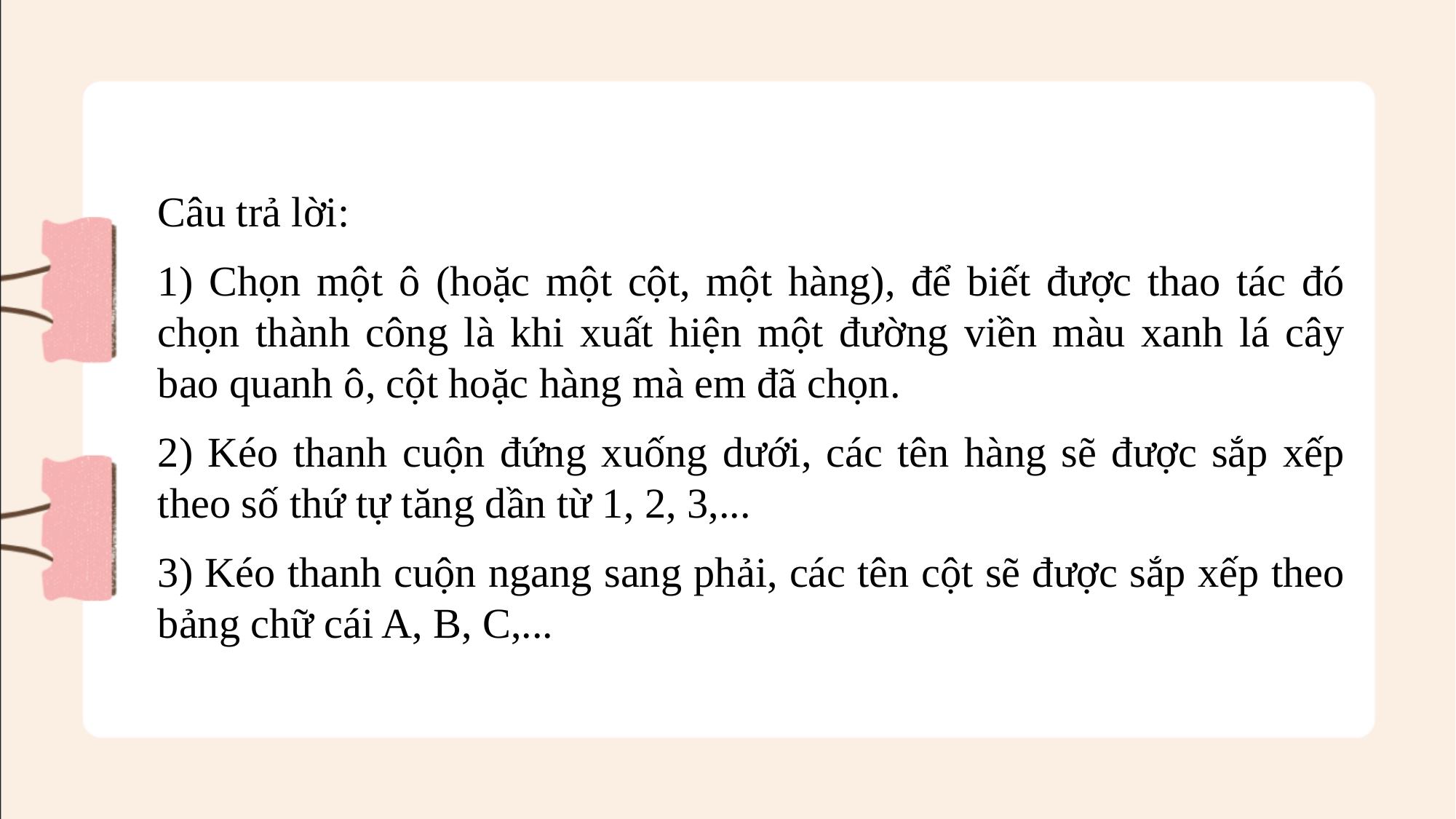

Câu trả lời:
1) Chọn một ô (hoặc một cột, một hàng), để biết được thao tác đó chọn thành công là khi xuất hiện một đường viền màu xanh lá cây bao quanh ô, cột hoặc hàng mà em đã chọn.
2) Kéo thanh cuộn đứng xuống dưới, các tên hàng sẽ được sắp xếp theo số thứ tự tăng dần từ 1, 2, 3,...
3) Kéo thanh cuộn ngang sang phải, các tên cột sẽ được sắp xếp theo bảng chữ cái A, B, C,...